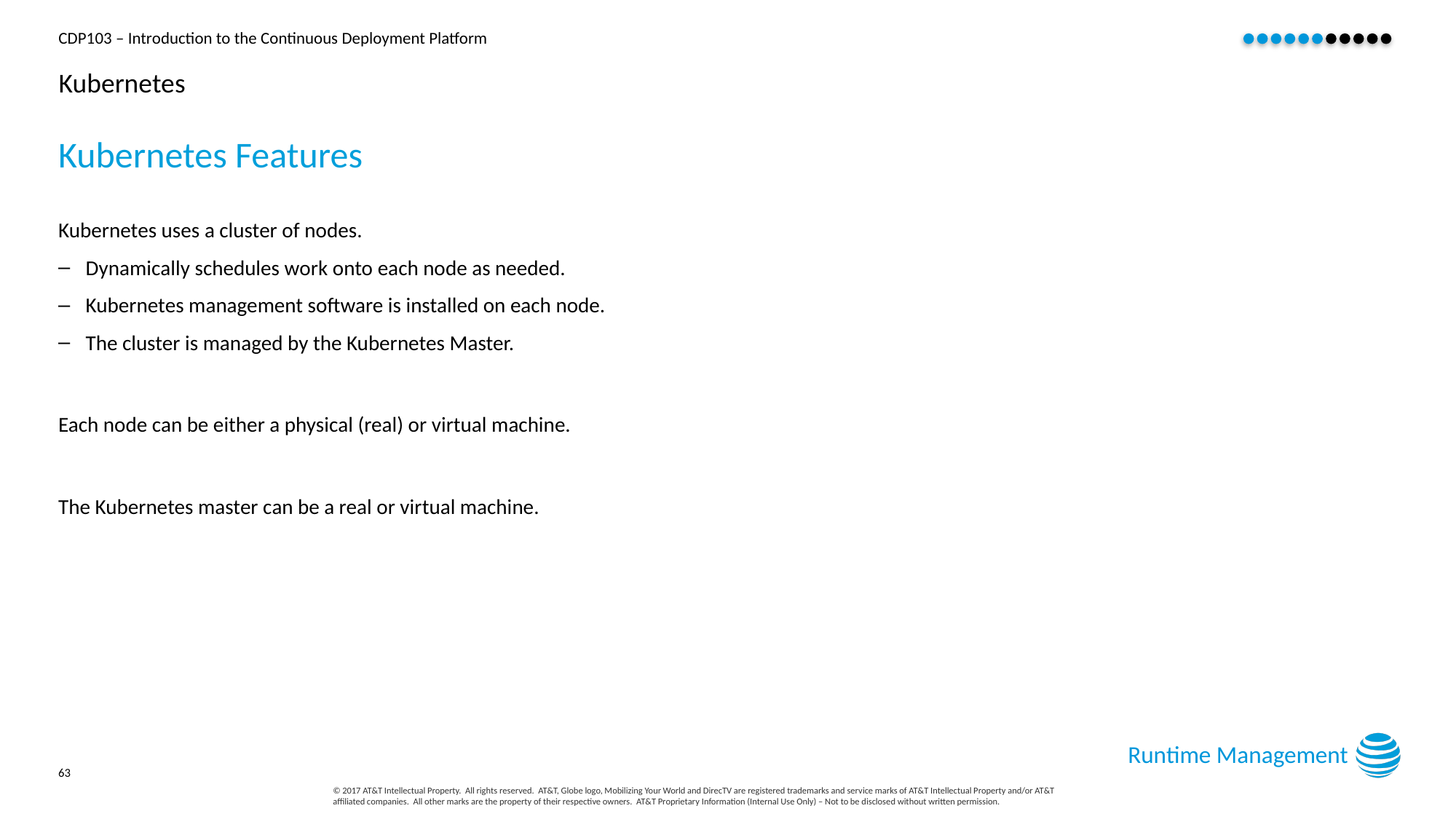

# Kubernetes
Kubernetes Features

Kubernetes uses a cluster of nodes.
Dynamically schedules work onto each node as needed.
Kubernetes management software is installed on each node.
The cluster is managed by the Kubernetes Master.

Each node can be either a physical (real) or virtual machine.

The Kubernetes master can be a real or virtual machine.
Runtime Management
63